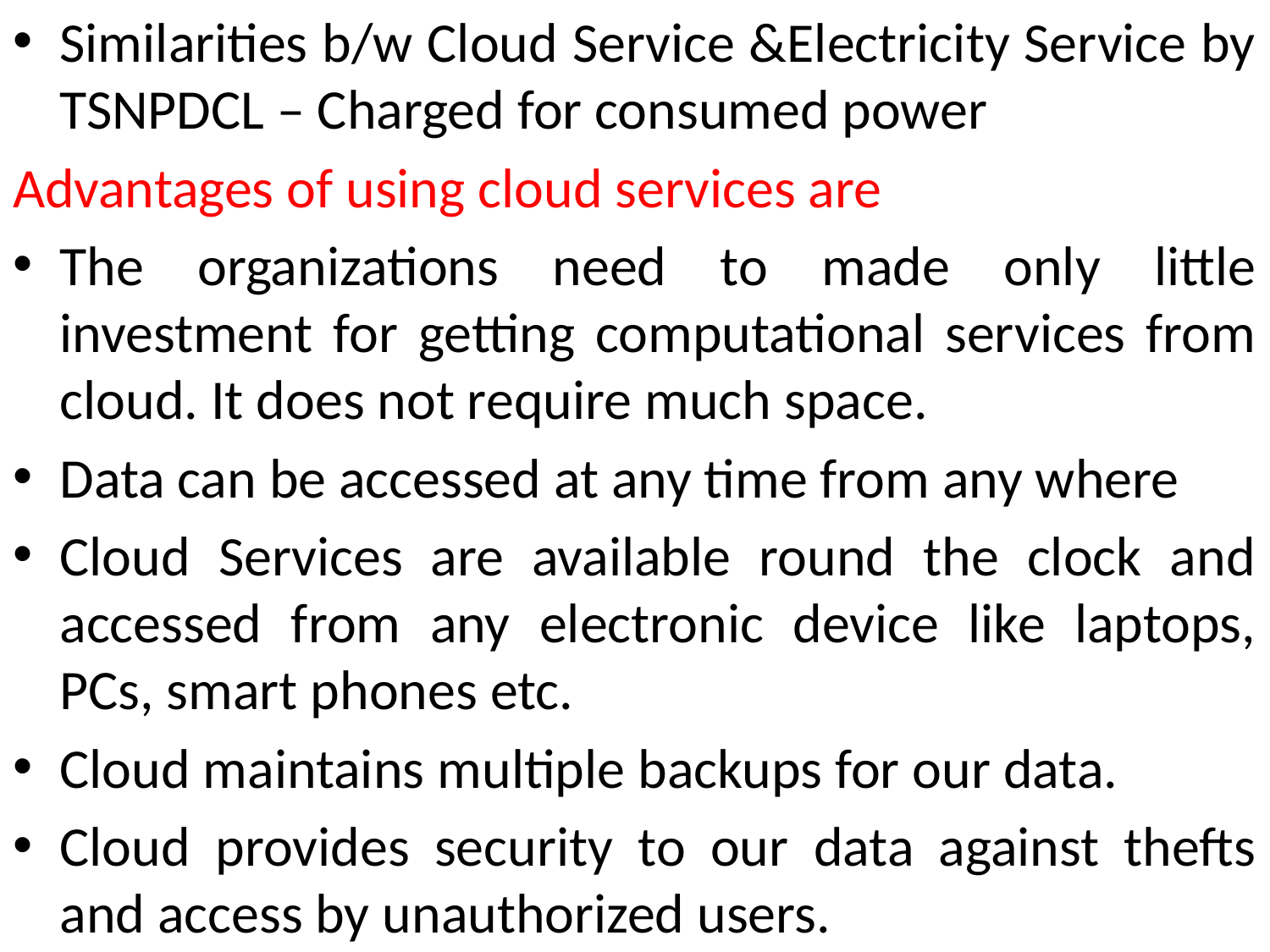

Similarities b/w Cloud Service &Electricity Service by TSNPDCL – Charged for consumed power
Advantages of using cloud services are
The organizations need to made only little investment for getting computational services from cloud. It does not require much space.
Data can be accessed at any time from any where
Cloud Services are available round the clock and accessed from any electronic device like laptops, PCs, smart phones etc.
Cloud maintains multiple backups for our data.
Cloud provides security to our data against thefts and access by unauthorized users.